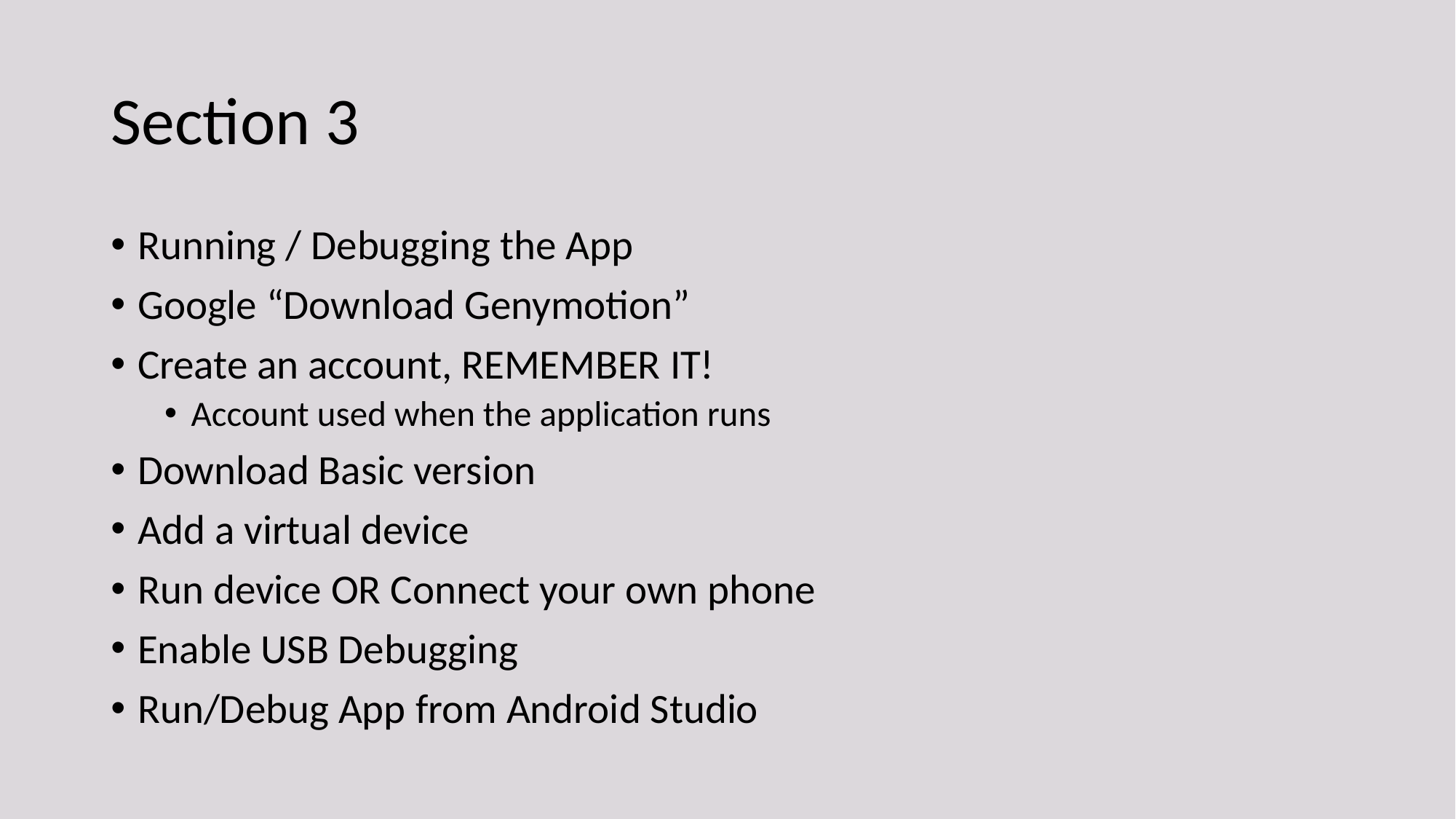

# Section 3
Running / Debugging the App
Google “Download Genymotion”
Create an account, REMEMBER IT!
Account used when the application runs
Download Basic version
Add a virtual device
Run device OR Connect your own phone
Enable USB Debugging
Run/Debug App from Android Studio